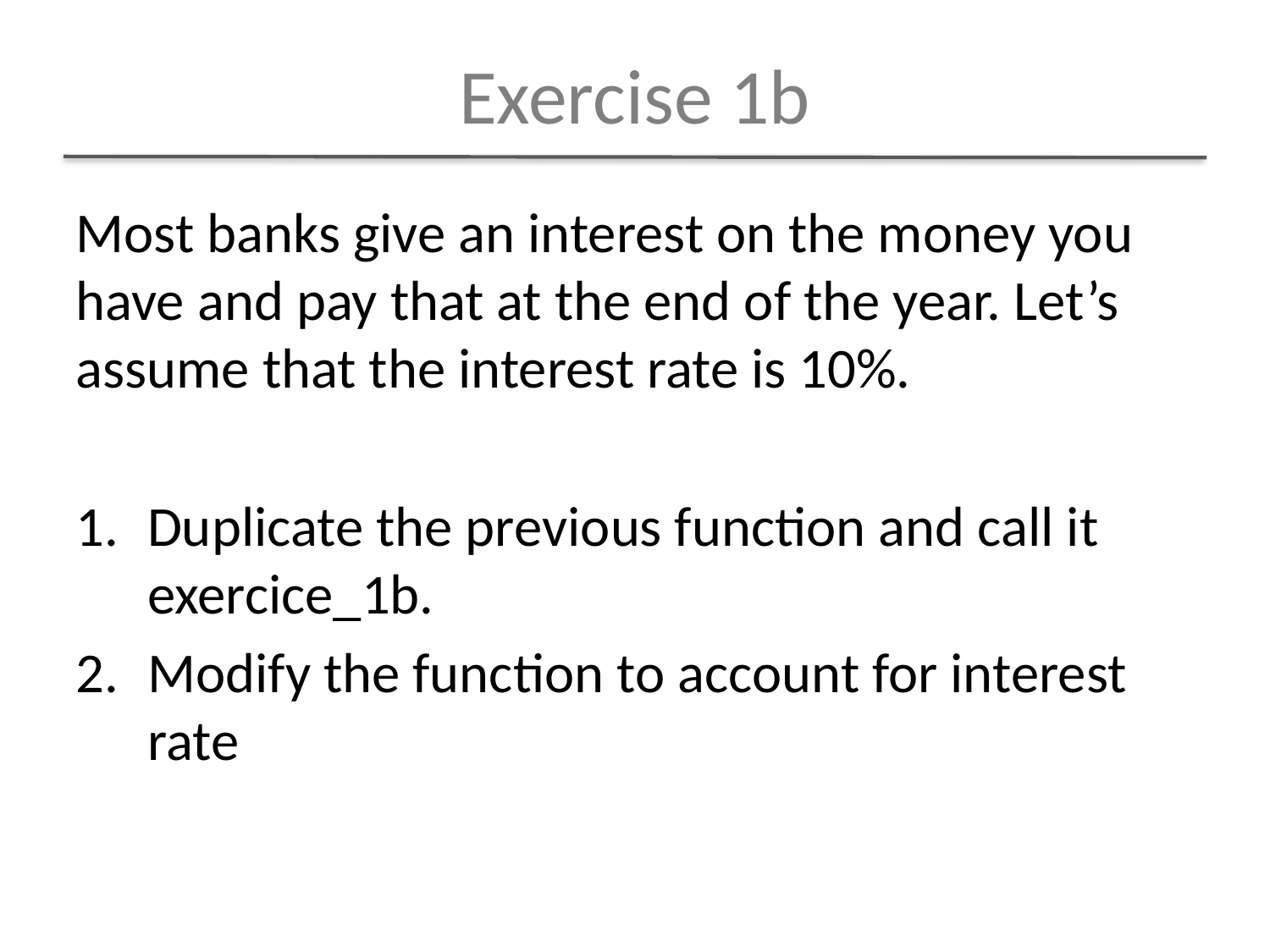

Exercise 1b
Most banks give an interest on the money you have and pay that at the end of the year. Let’s assume that the interest rate is 10%.

Duplicate the previous function and call it exercice_1b.
Modify the function to account for interest rate